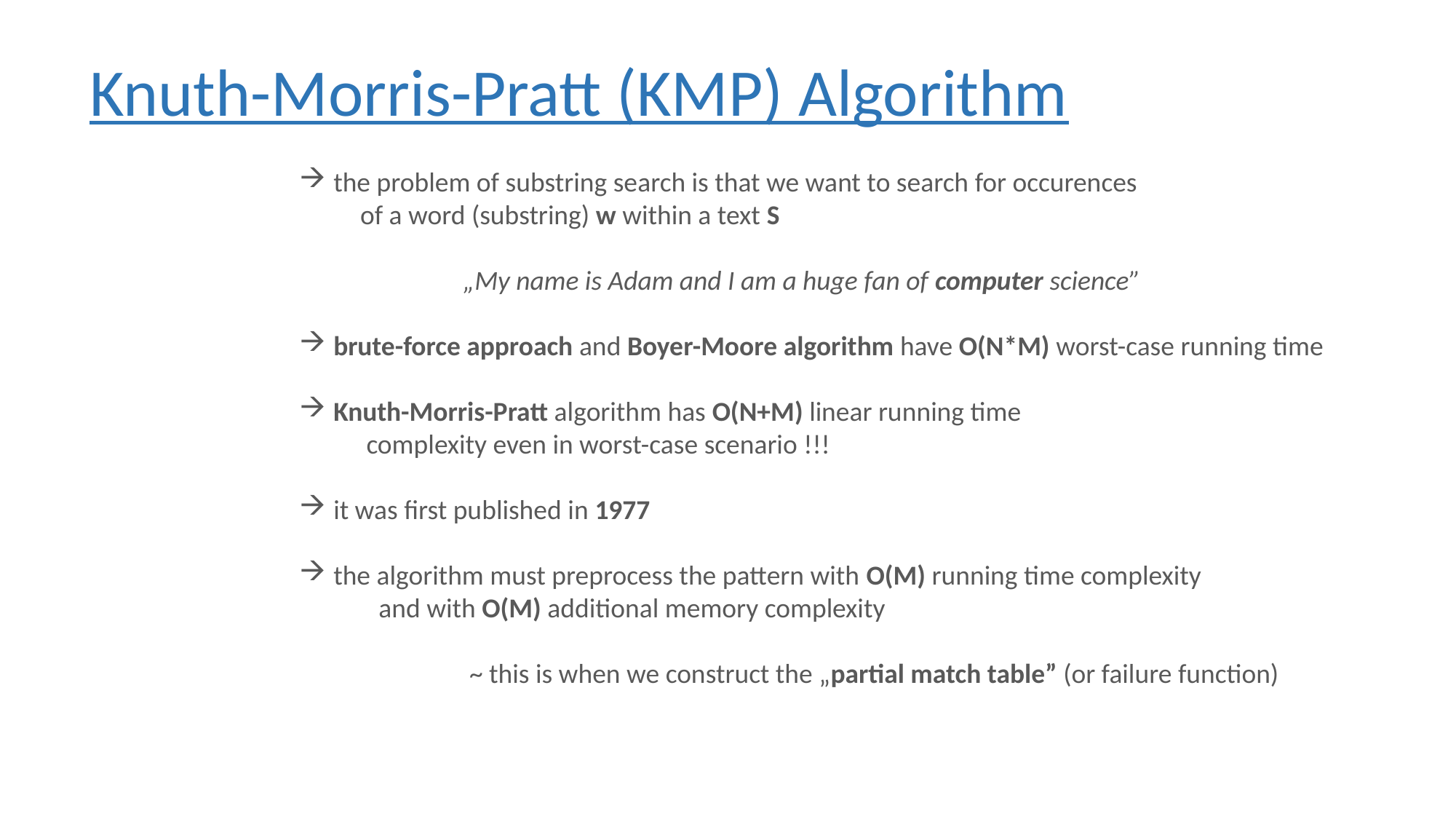

Knuth-Morris-Pratt (KMP) Algorithm
the problem of substring search is that we want to search for occurences
 of a word (substring) w within a text S

	„My name is Adam and I am a huge fan of computer science”

brute-force approach and Boyer-Moore algorithm have O(N*M) worst-case running time

Knuth-Morris-Pratt algorithm has O(N+M) linear running time
  complexity even in worst-case scenario !!!

it was first published in 1977

the algorithm must preprocess the pattern with O(M) running time complexity
    and with O(M) additional memory complexity

	 ~ this is when we construct the „partial match table” (or failure function)